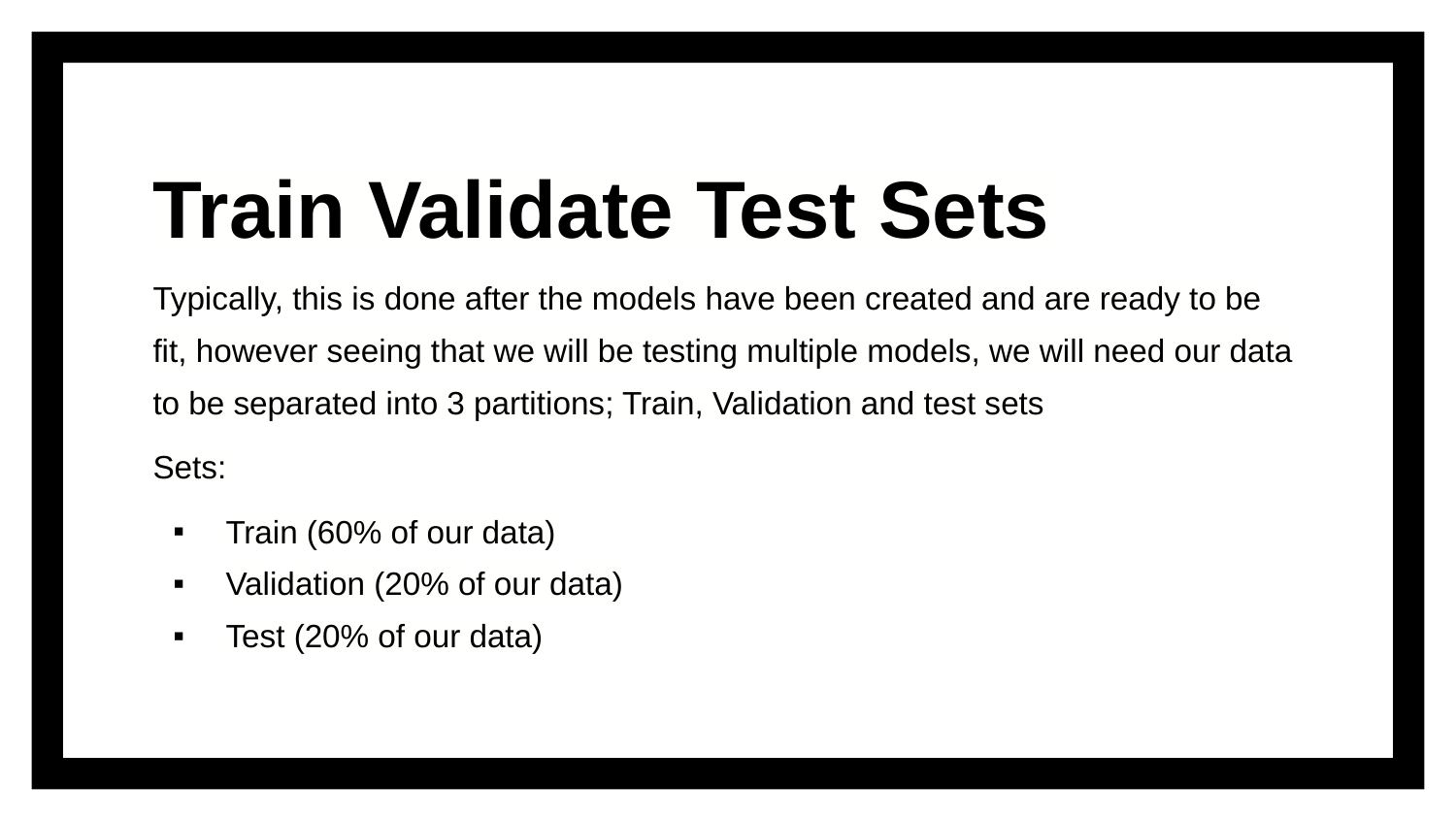

# Train Validate Test Sets
Typically, this is done after the models have been created and are ready to be fit, however seeing that we will be testing multiple models, we will need our data to be separated into 3 partitions; Train, Validation and test sets
Sets:
Train (60% of our data)
Validation (20% of our data)
Test (20% of our data)